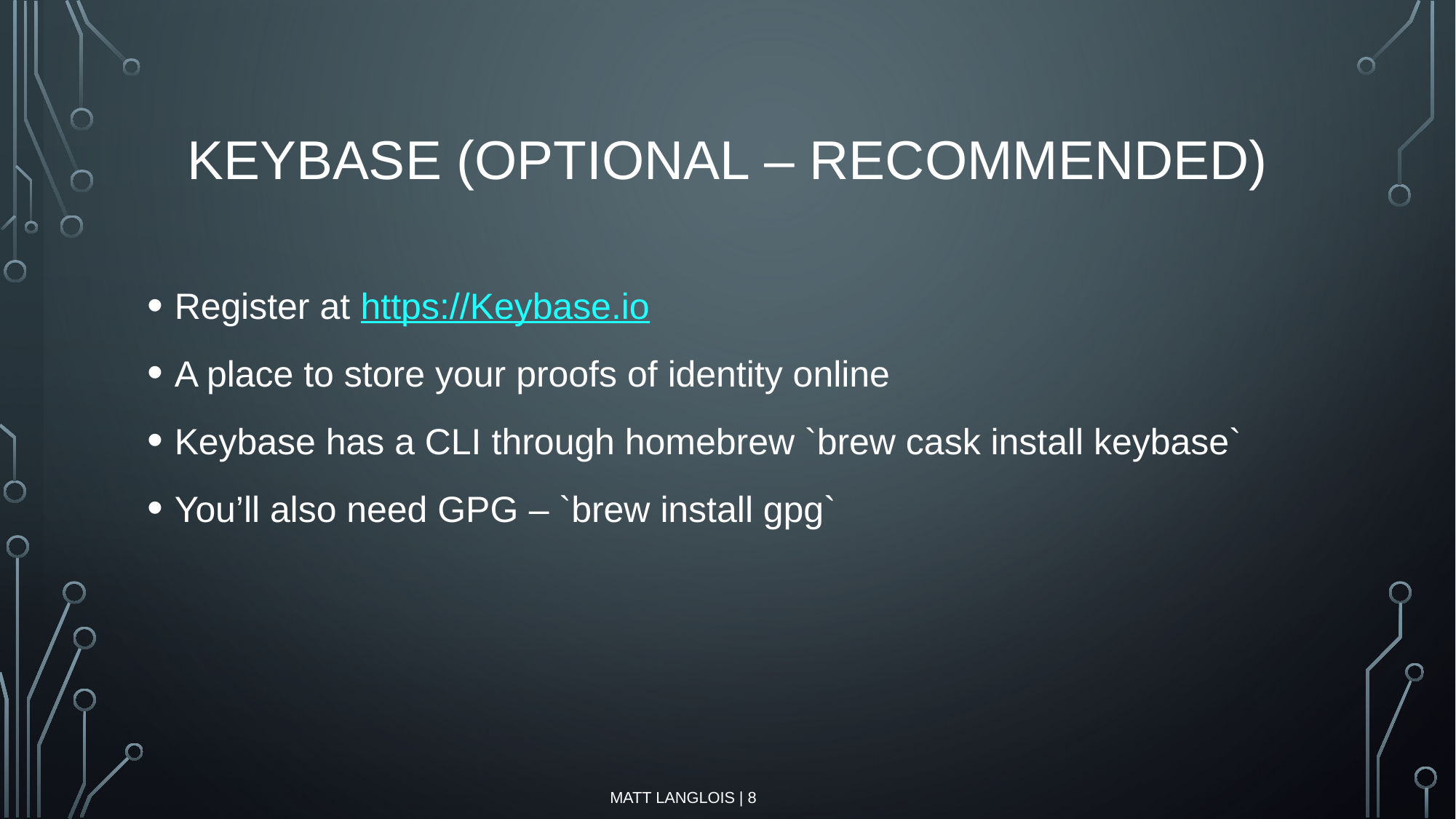

# KeyBase (optional – recommended)
Register at https://Keybase.io
A place to store your proofs of identity online
Keybase has a CLI through homebrew `brew cask install keybase`
You’ll also need GPG – `brew install gpg`
8
Matt Langlois |